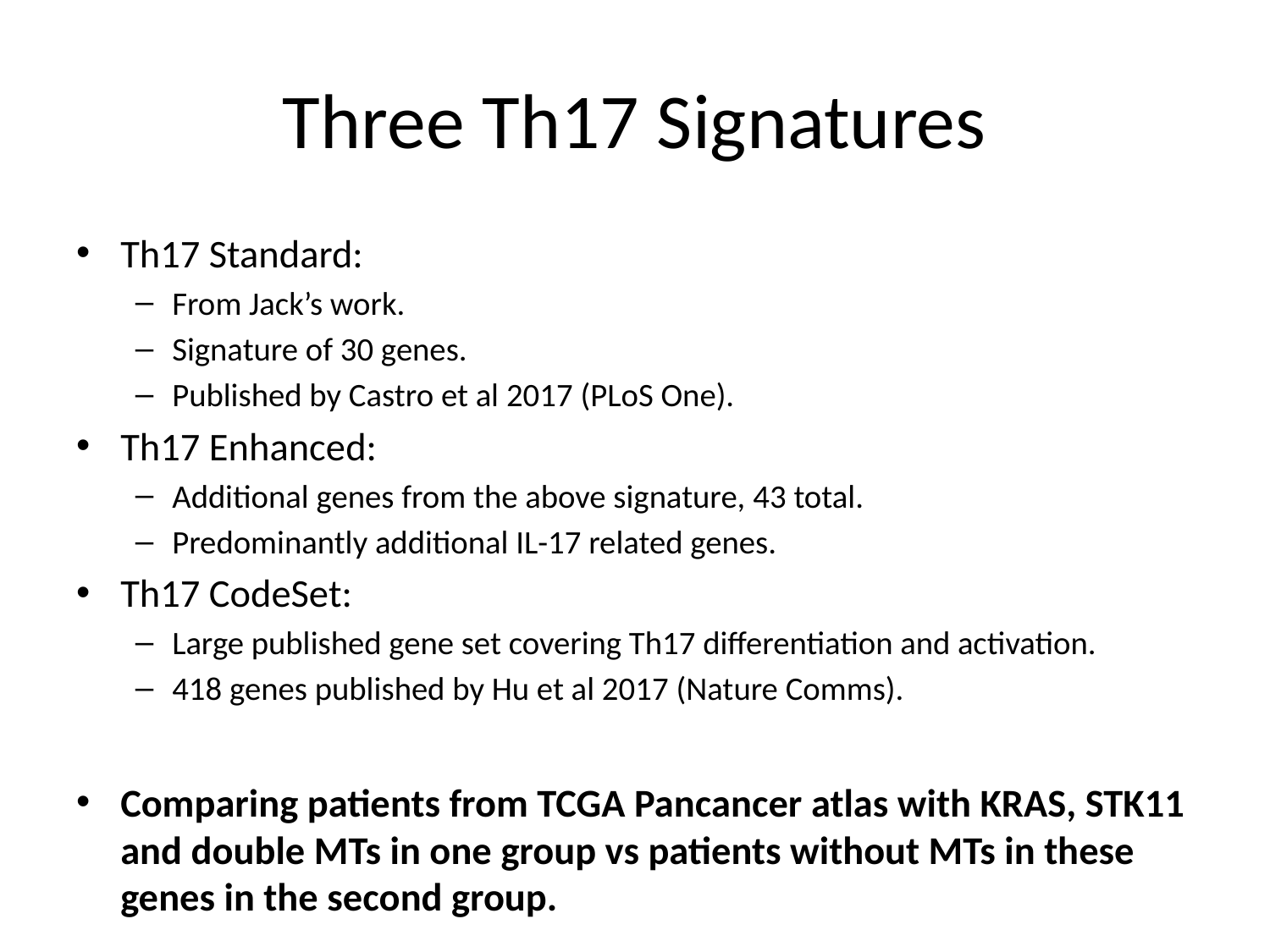

# Three Th17 Signatures
Th17 Standard:
From Jack’s work.
Signature of 30 genes.
Published by Castro et al 2017 (PLoS One).
Th17 Enhanced:
Additional genes from the above signature, 43 total.
Predominantly additional IL-17 related genes.
Th17 CodeSet:
Large published gene set covering Th17 differentiation and activation.
418 genes published by Hu et al 2017 (Nature Comms).

Comparing patients from TCGA Pancancer atlas with KRAS, STK11 and double MTs in one group vs patients without MTs in these genes in the second group.